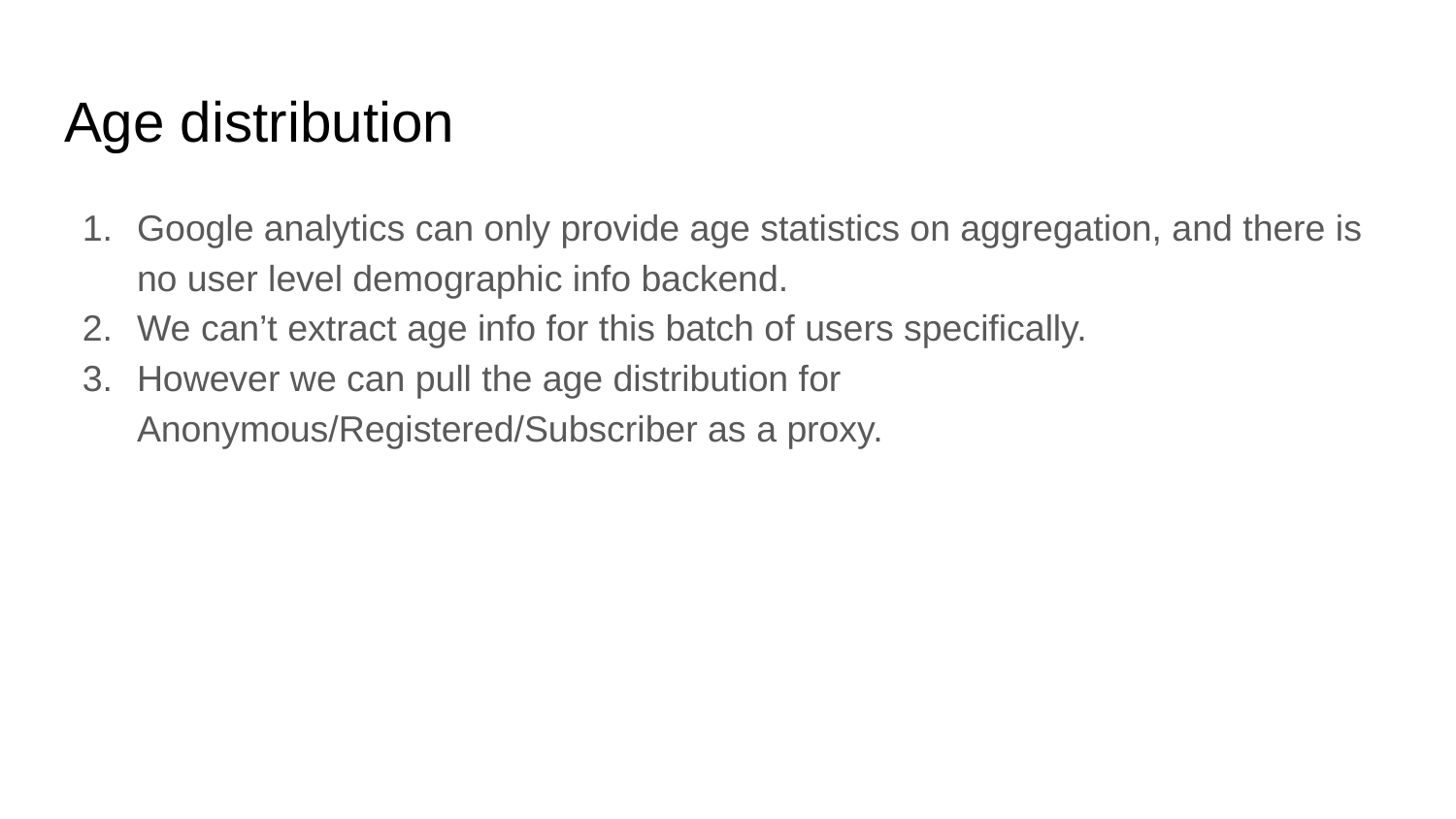

# Age distribution
Google analytics can only provide age statistics on aggregation, and there is no user level demographic info backend.
We can’t extract age info for this batch of users specifically.
However we can pull the age distribution for Anonymous/Registered/Subscriber as a proxy.